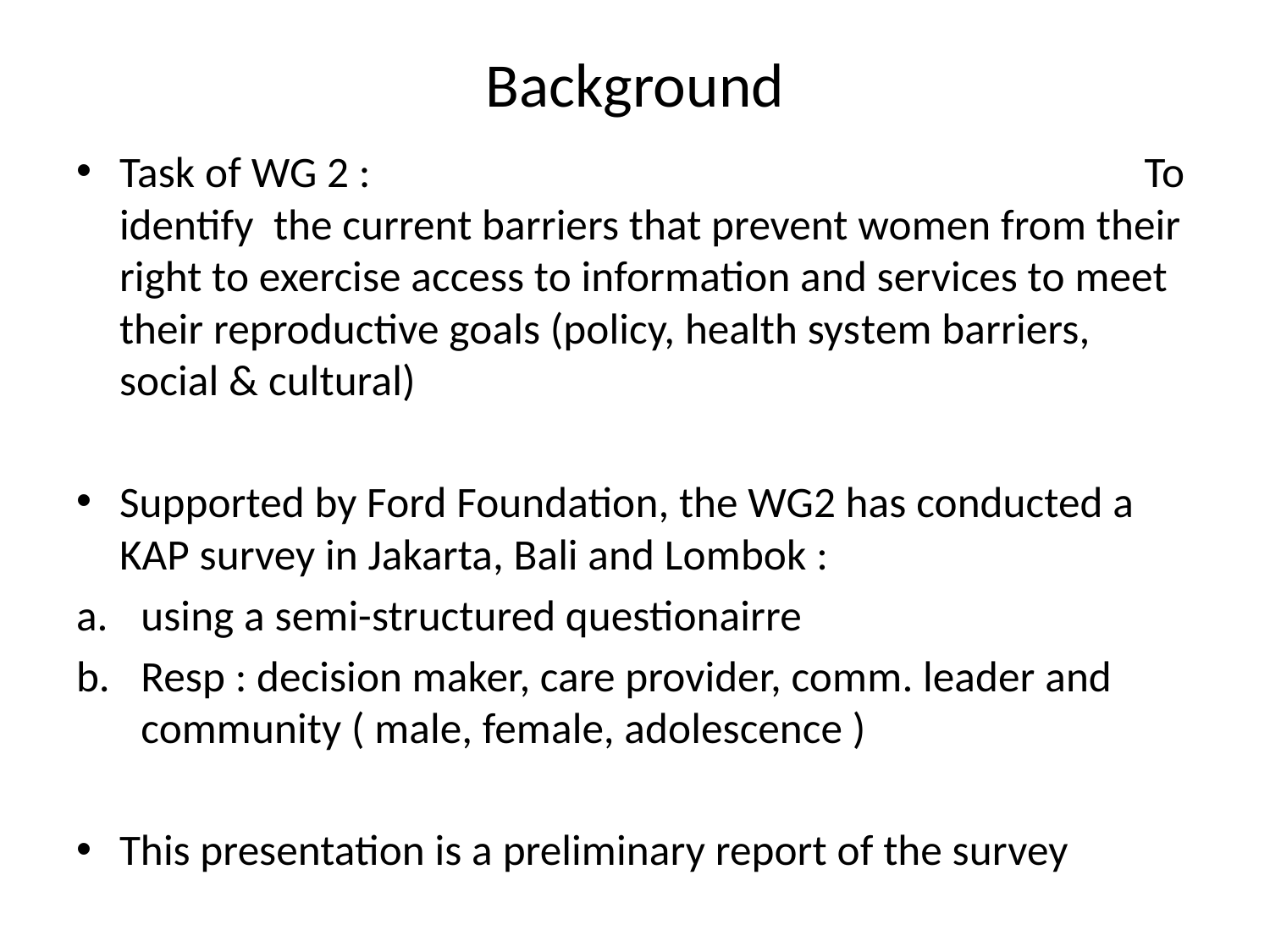

# Background
Task of WG 2 :                                                                              To identify  the current barriers that prevent women from their right to exercise access to information and services to meet their reproductive goals (policy, health system barriers, social & cultural)

Supported by Ford Foundation, the WG2 has conducted a KAP survey in Jakarta, Bali and Lombok :
using a semi-structured questionairre
Resp : decision maker, care provider, comm. leader and community ( male, female, adolescence )

This presentation is a preliminary report of the survey